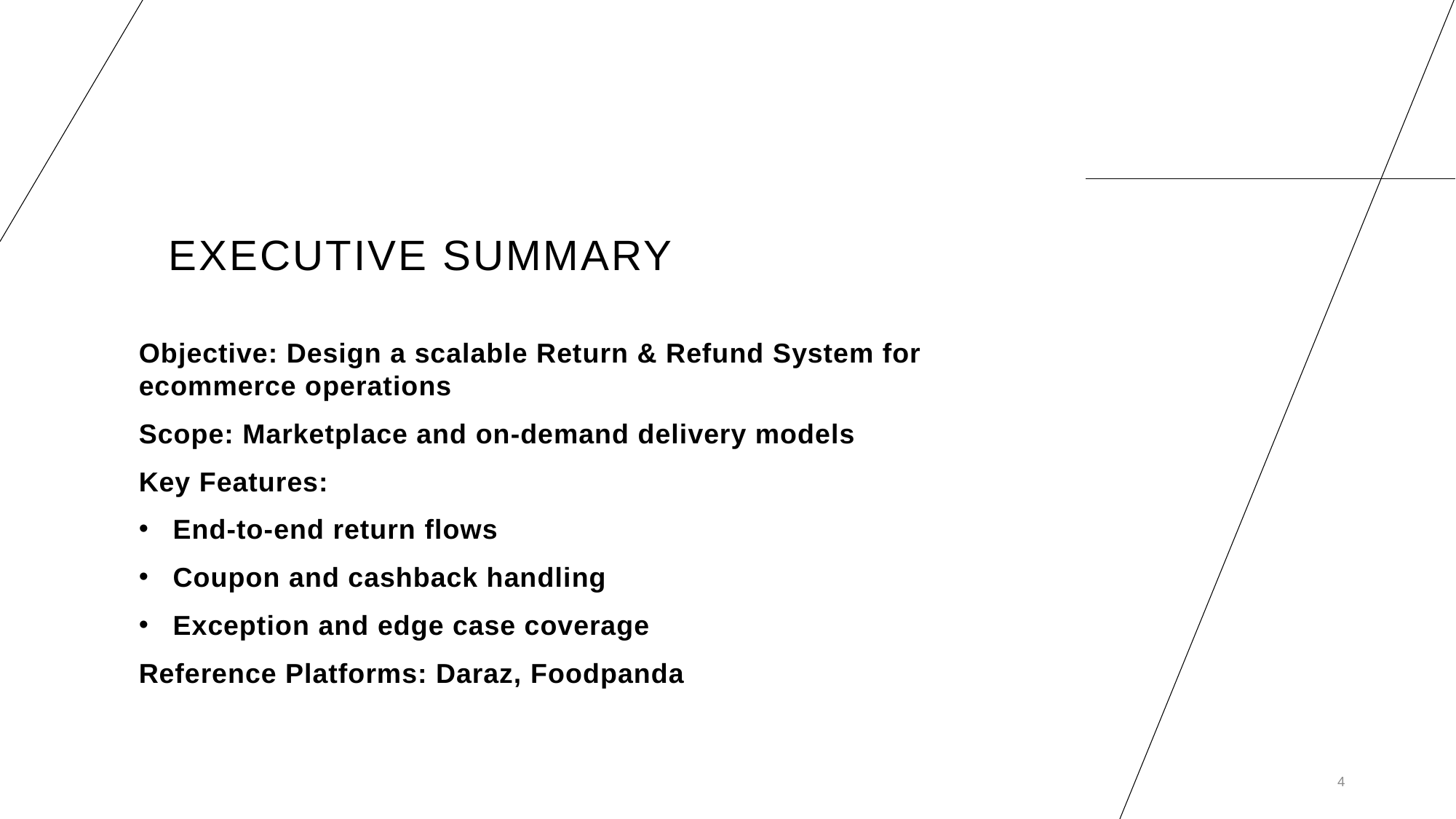

# Executive summary
Objective: Design a scalable Return & Refund System for ecommerce operations
Scope: Marketplace and on-demand delivery models
Key Features:
End-to-end return flows
Coupon and cashback handling
Exception and edge case coverage
Reference Platforms: Daraz, Foodpanda
4